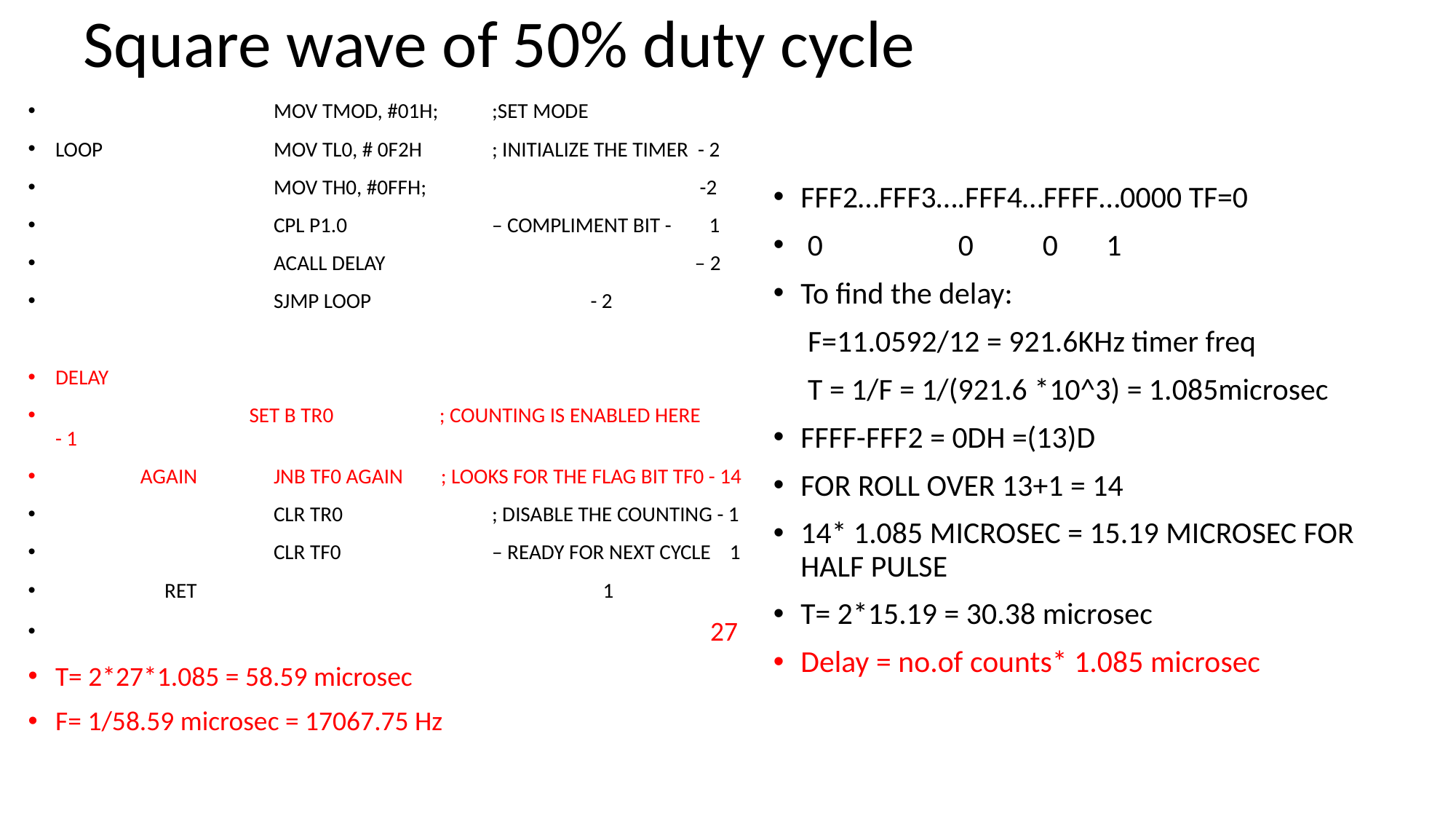

# Square wave of 50% duty cycle
 		MOV TMOD, #01H; 	;SET MODE
LOOP		MOV TL0, # 0F2H 	; INITIALIZE THE TIMER  - 2
                         	MOV TH0, #0FFH; 	                                            -2
                         	CPL P1.0 		– COMPLIMENT BIT -        1
                         	ACALL DELAY 	                                           – 2
                         	SJMP LOOP 	                                            - 2

DELAY
                                         SET B TR0 	            ; COUNTING IS ENABLED HERE           - 1
                  AGAIN	JNB TF0 AGAIN        ; LOOKS FOR THE FLAG BIT TF0 - 14
                         	CLR TR0		; DISABLE THE COUNTING - 1
                         	CLR TF0 		– READY FOR NEXT CYCLE    1
                       	RET                                                                                      1
                                                                        			27
T= 2*27*1.085 = 58.59 microsec
F= 1/58.59 microsec = 17067.75 Hz
FFF2…FFF3….FFF4…FFFF…0000 TF=0
 0	       0          0       1
To find the delay:
     F=11.0592/12 = 921.6KHz timer freq
     T = 1/F = 1/(921.6 *10^3) = 1.085microsec
FFFF-FFF2 = 0DH =(13)D
FOR ROLL OVER 13+1 = 14
14* 1.085 MICROSEC = 15.19 MICROSEC FOR HALF PULSE
T= 2*15.19 = 30.38 microsec
Delay = no.of counts* 1.085 microsec